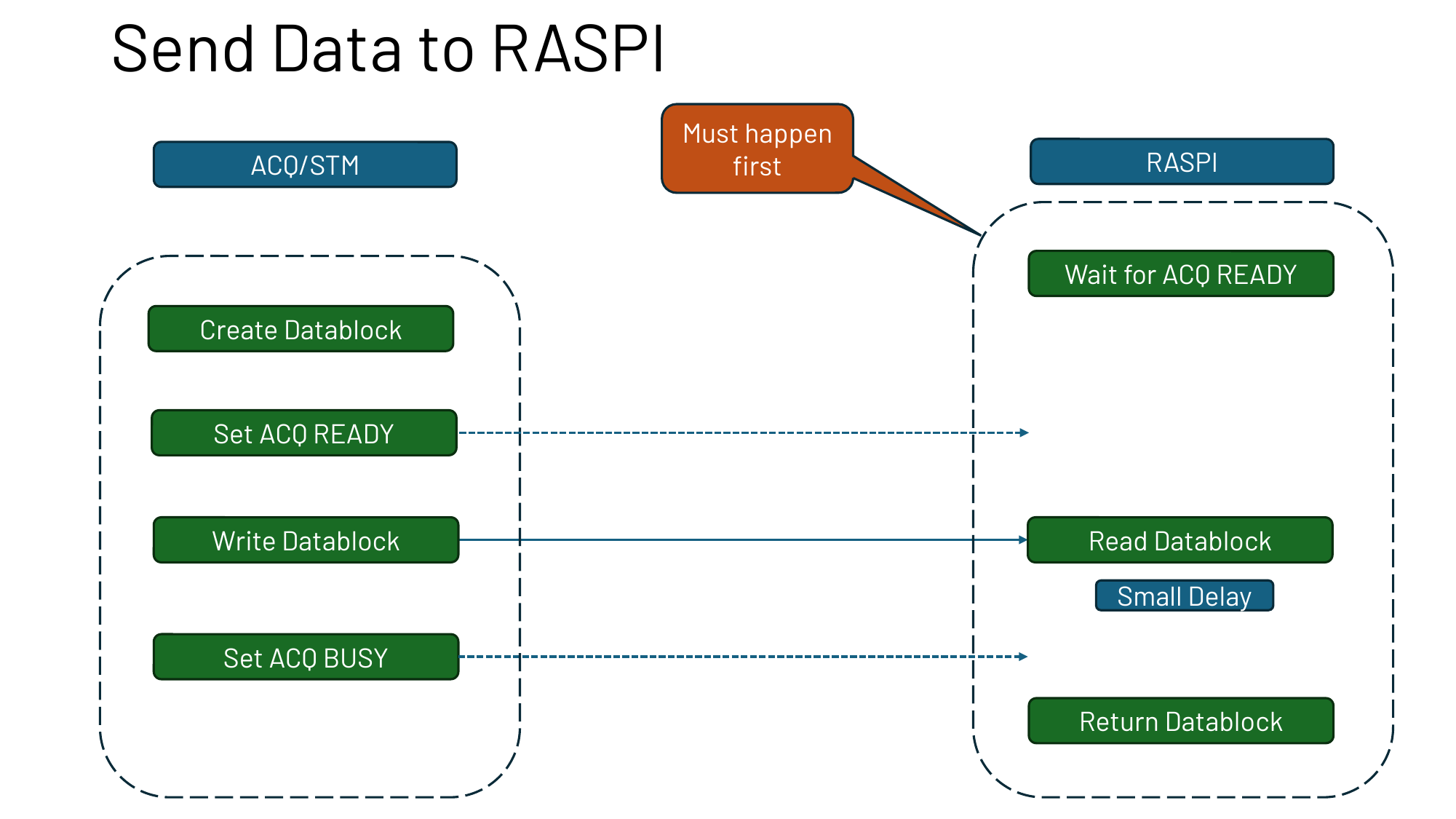

# Send Data to RASPI
Must happen first
RASPI
ACQ/STM

Wait for ACQ READY

Create Datablock
Set ACQ READY
Write Datablock
Read Datablock
Small Delay
Set ACQ BUSY
Return Datablock